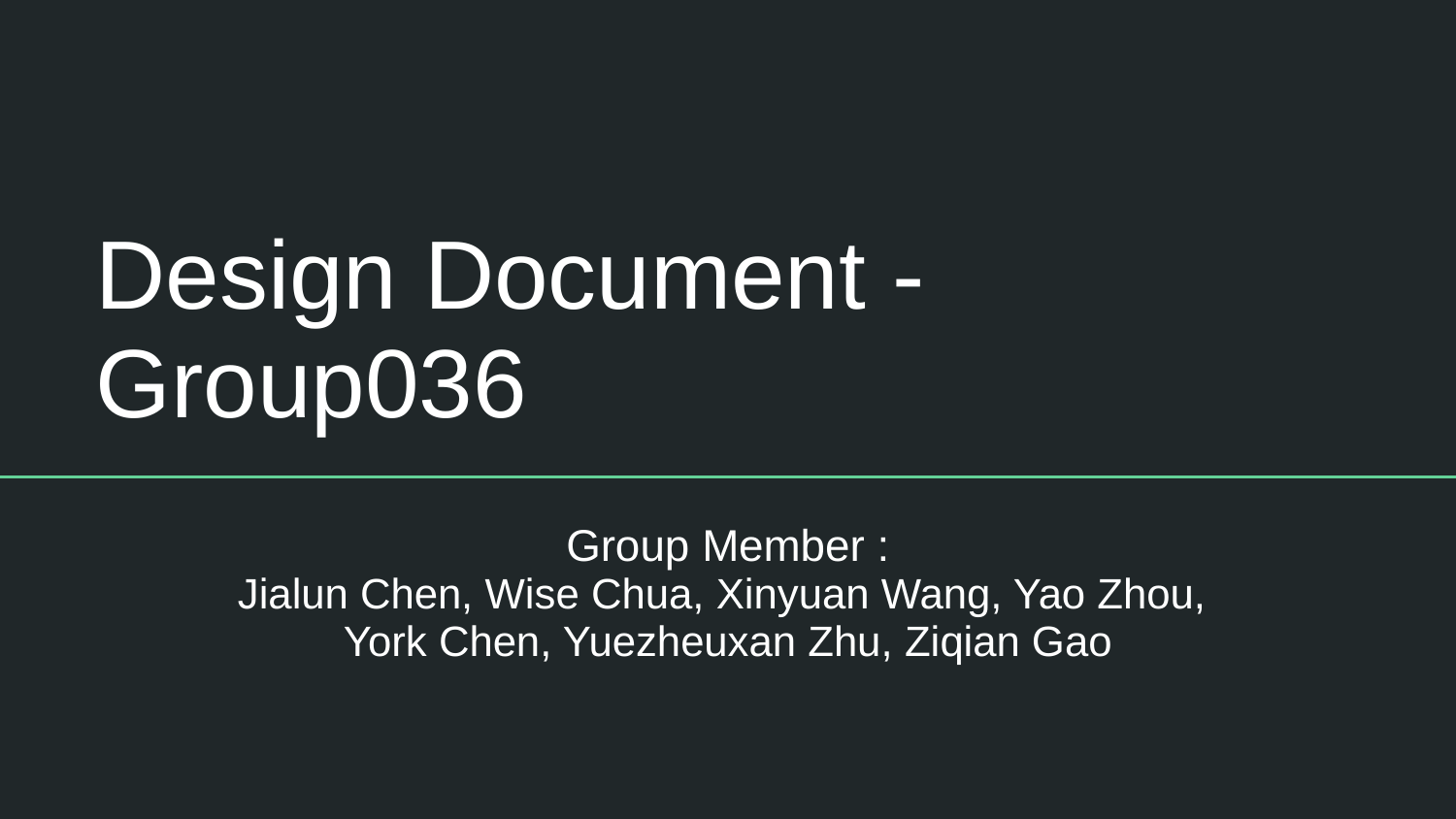

# Design Document - Group036
Group Member :
Jialun Chen, Wise Chua, Xinyuan Wang, Yao Zhou,
York Chen, Yuezheuxan Zhu, Ziqian Gao